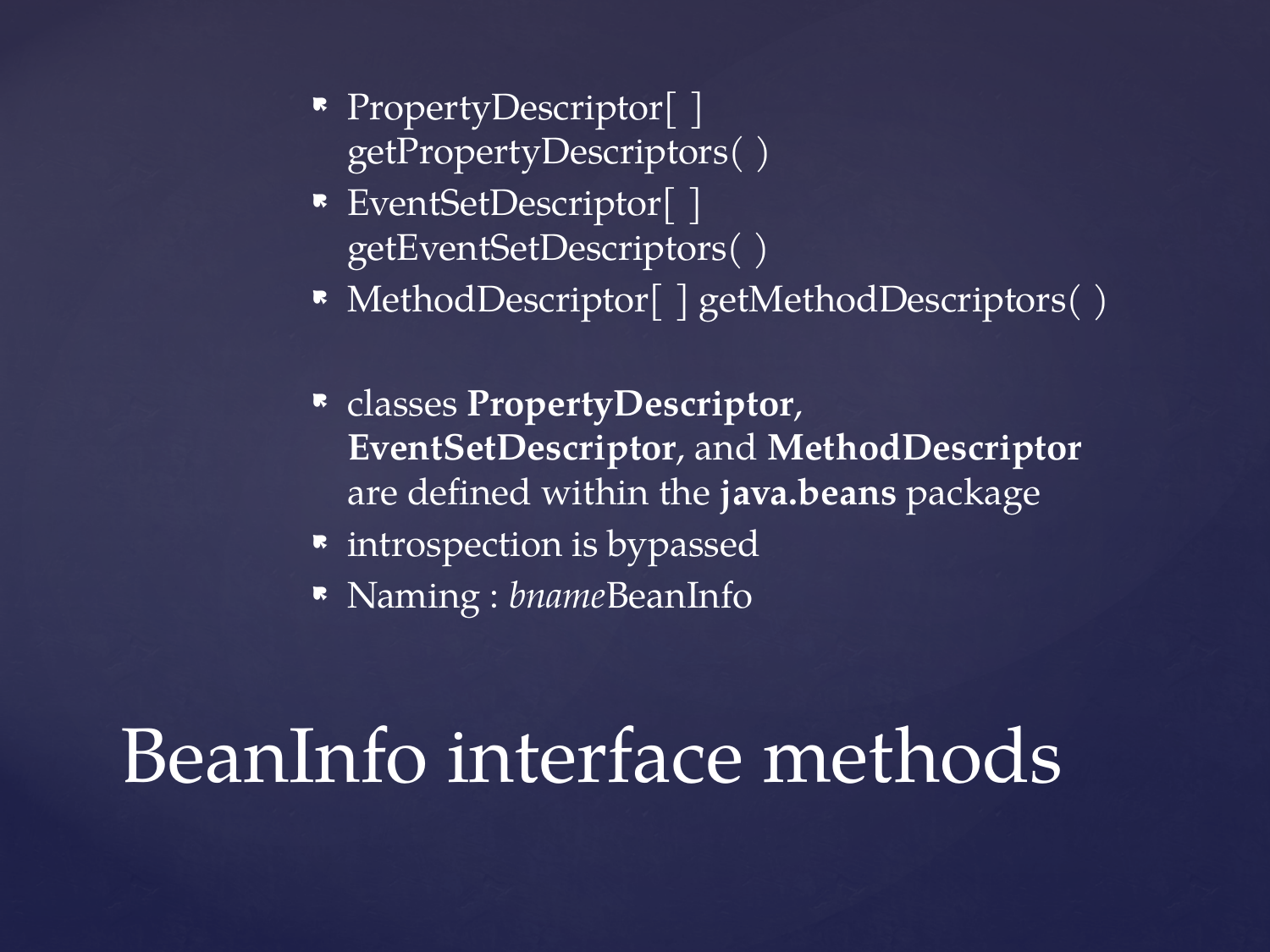

PropertyDescriptor[ ] getPropertyDescriptors( )
EventSetDescriptor[ ] getEventSetDescriptors( )
MethodDescriptor[ ] getMethodDescriptors( )

classes PropertyDescriptor, EventSetDescriptor, and MethodDescriptor are defined within the java.beans package
introspection is bypassed
Naming : bnameBeanInfo
# BeanInfo interface methods